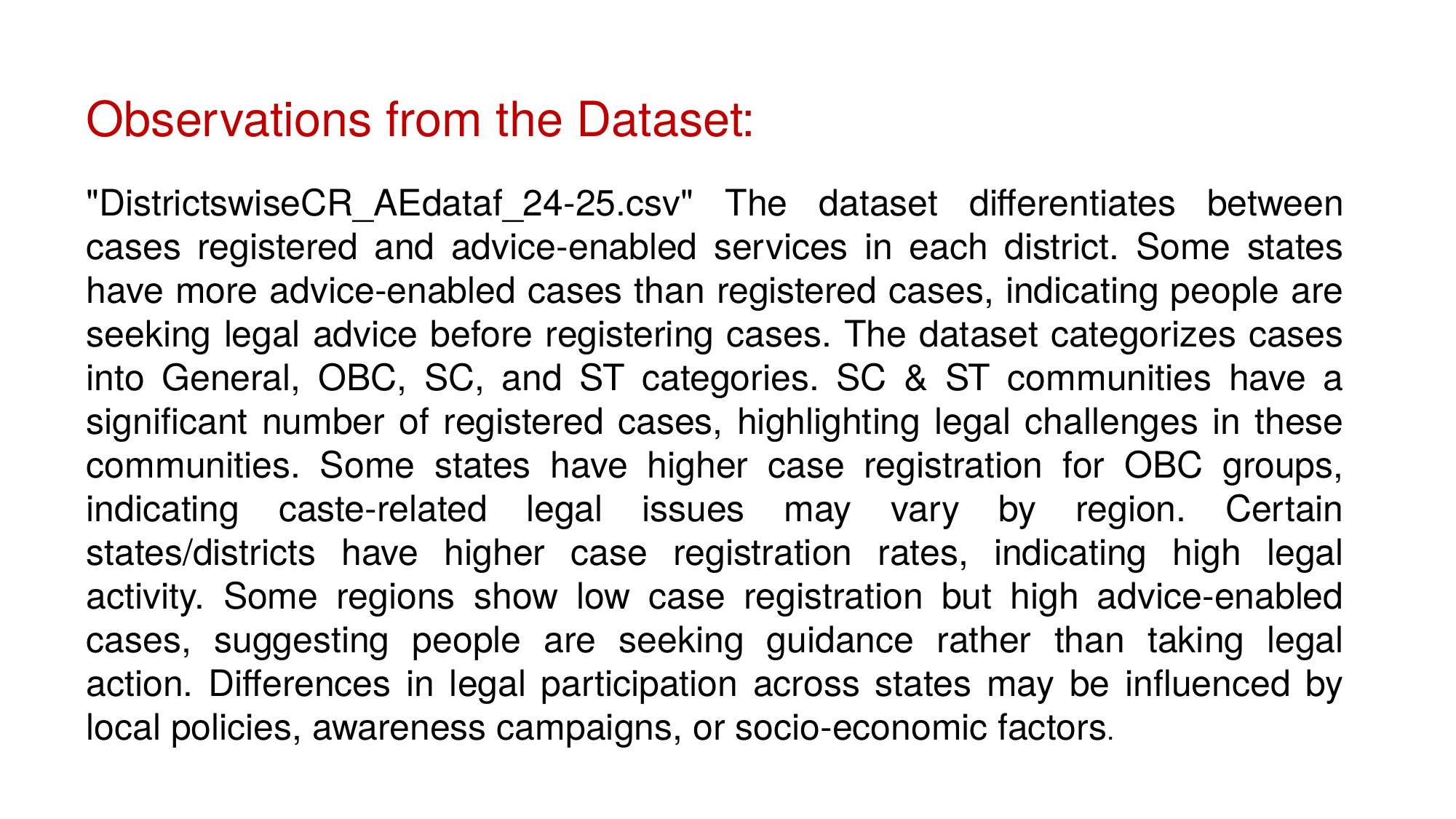

Observations from the Dataset:

"DistrictswiseCR_AEdataf_24-25.csv" The dataset differentiates between cases registered and advice-enabled services in each district. Some states have more advice-enabled cases than registered cases, indicating people are seeking legal advice before registering cases. The dataset categorizes cases into General, OBC, SC, and ST categories. SC & ST communities have a significant number of registered cases, highlighting legal challenges in these communities. Some states have higher case registration for OBC groups, indicating caste-related legal issues may vary by region. Certain states/districts have higher case registration rates, indicating high legal activity. Some regions show low case registration but high advice-enabled cases, suggesting people are seeking guidance rather than taking legal action. Differences in legal participation across states may be influenced by local policies, awareness campaigns, or socio-economic factors.